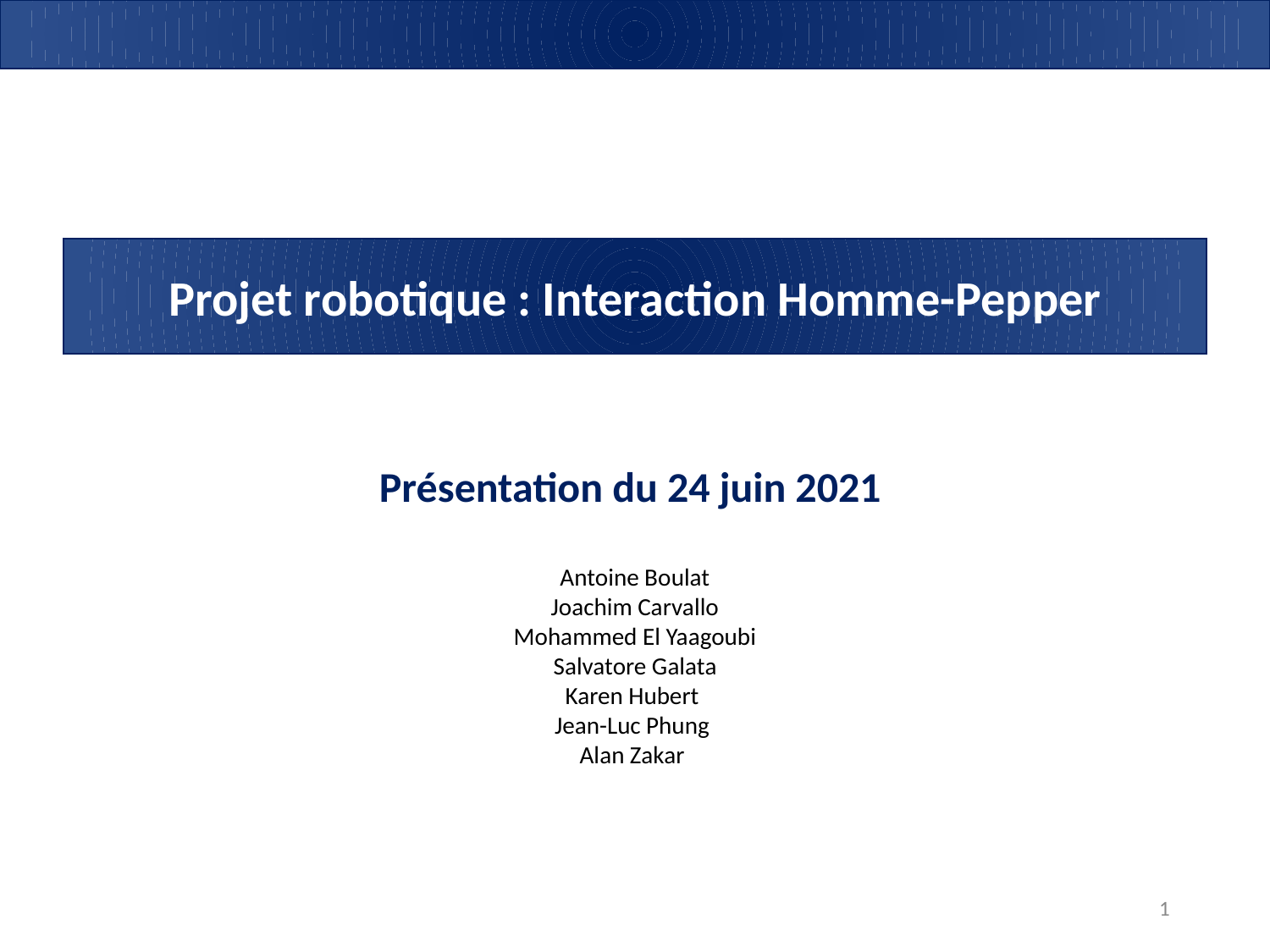

Projet robotique : Interaction Homme-Pepper
Présentation du 24 juin 2021

Antoine Boulat
Joachim Carvallo
Mohammed El Yaagoubi
Salvatore Galata
Karen Hubert
Jean-Luc Phung
Alan Zakar

1